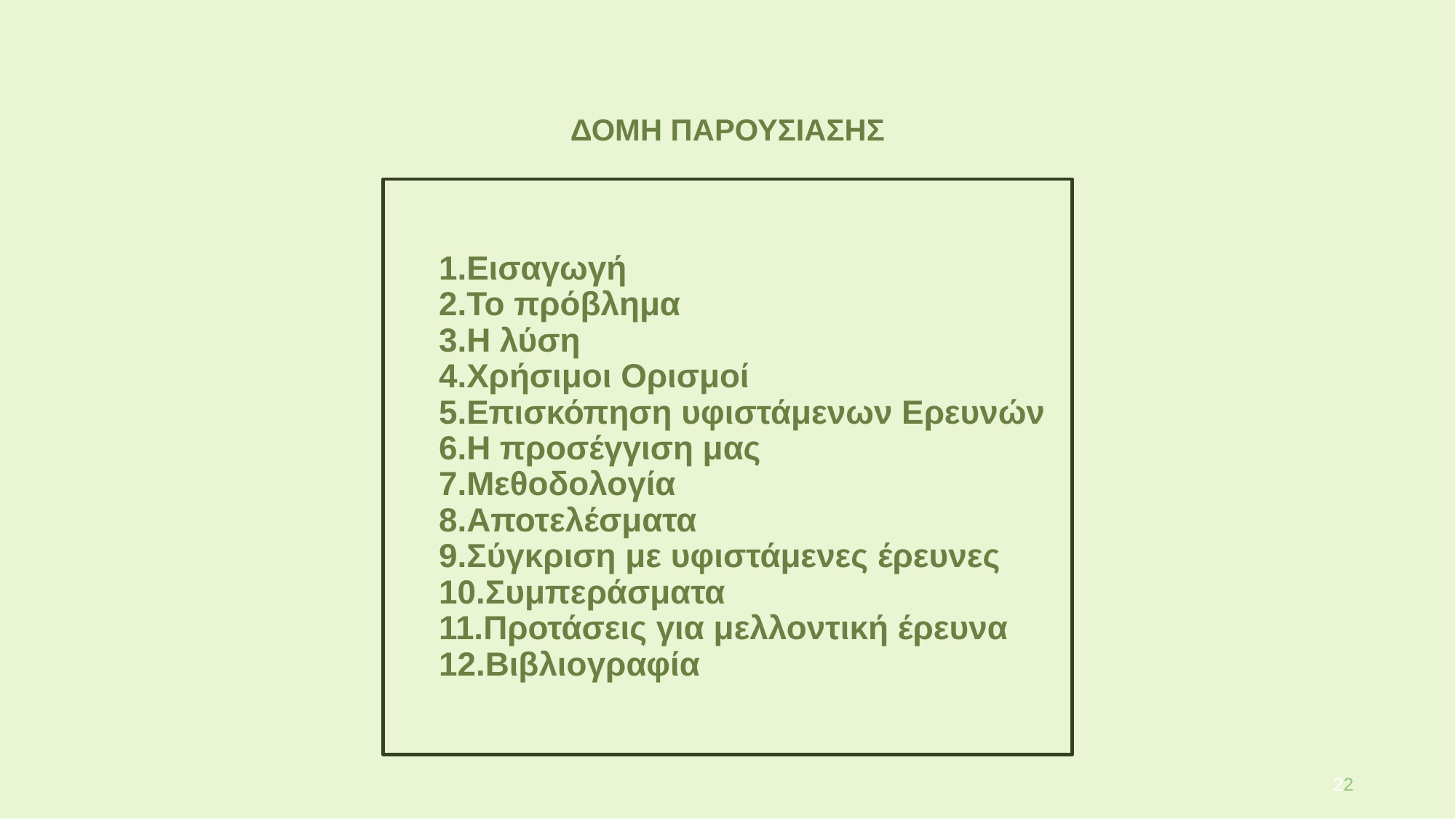

ΔΟΜΗ ΠΑΡΟΥΣΙΑΣΗΣ
# Εισαγωγή
Το πρόβλημα
Η λύση
Χρήσιμοι Ορισμοί
Επισκόπηση υφιστάμενων Ερευνών
Η προσέγγιση μας
Μεθοδολογία
Αποτελέσματα
Σύγκριση με υφιστάμενες έρευνες
Συμπεράσματα
Προτάσεις για μελλοντική έρευνα
Βιβλιογραφία
22